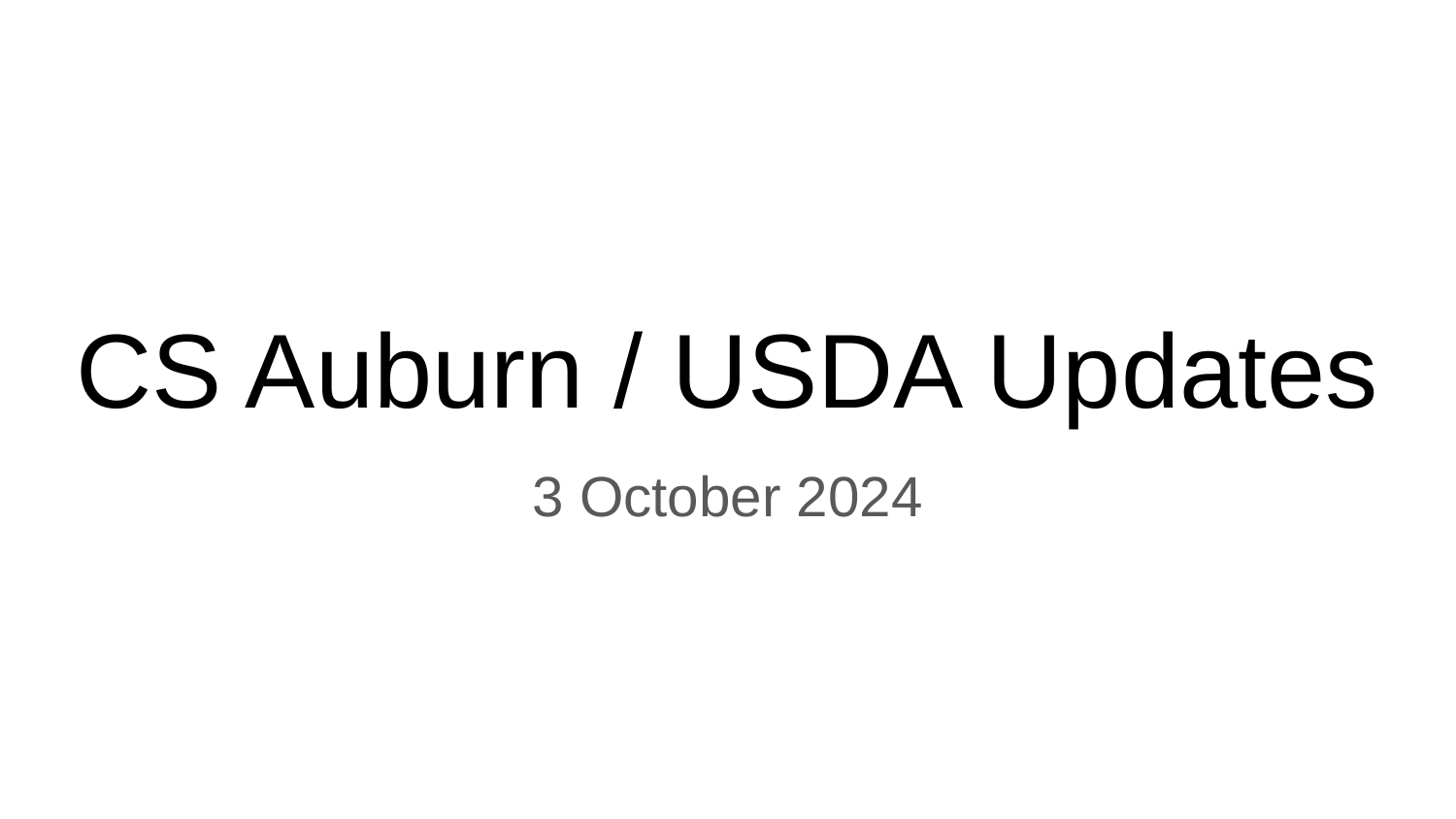

# CS Auburn / USDA Updates
3 October 2024